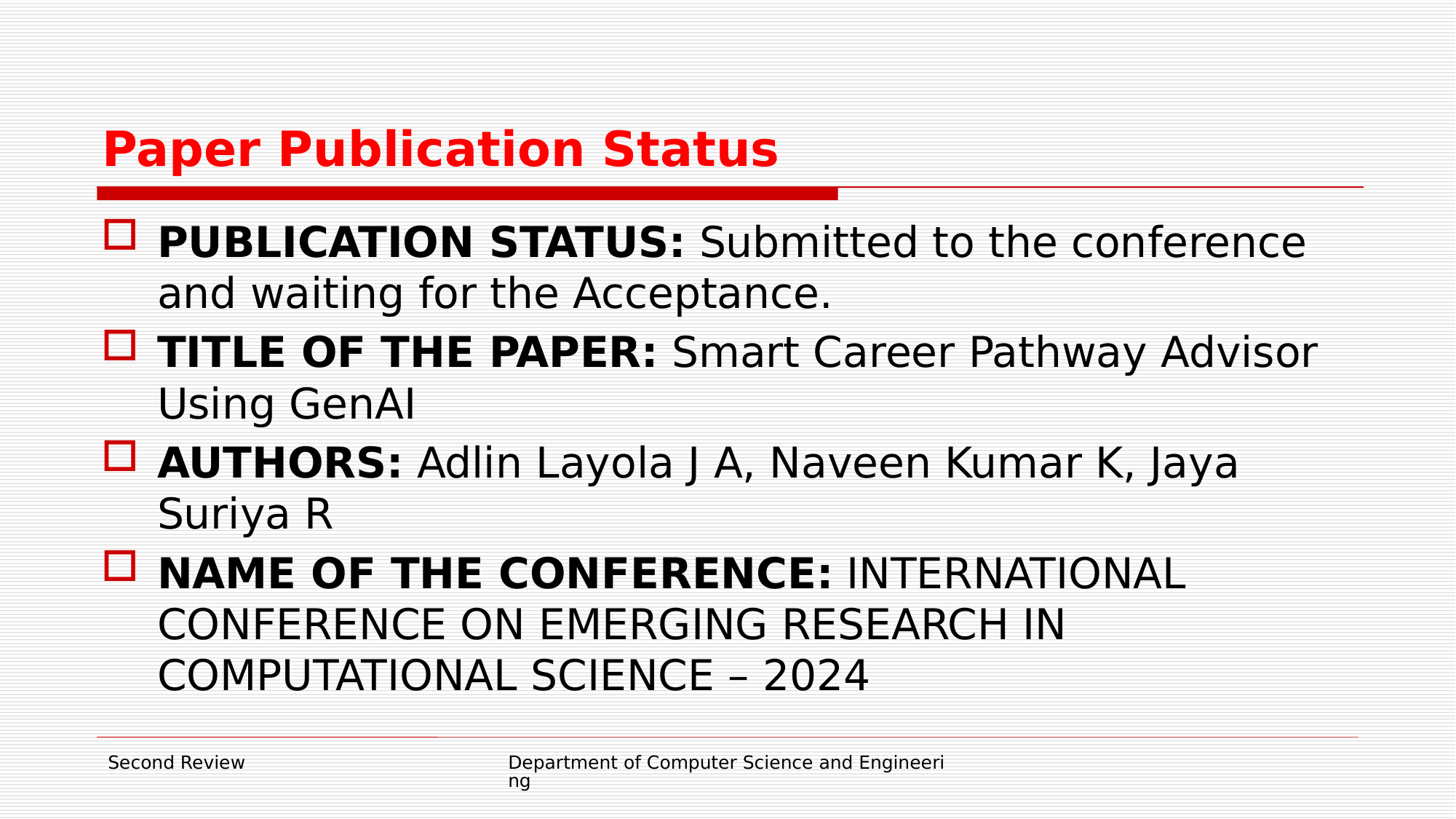

# Paper Publication Status
PUBLICATION STATUS: Submitted to the conference and waiting for the Acceptance.
TITLE OF THE PAPER: Smart Career Pathway Advisor Using GenAI
AUTHORS: Adlin Layola J A, Naveen Kumar K, Jaya Suriya R
NAME OF THE CONFERENCE: INTERNATIONAL CONFERENCE ON EMERGING RESEARCH IN COMPUTATIONAL SCIENCE – 2024

Second Review
Department of Computer Science and Engineering
16